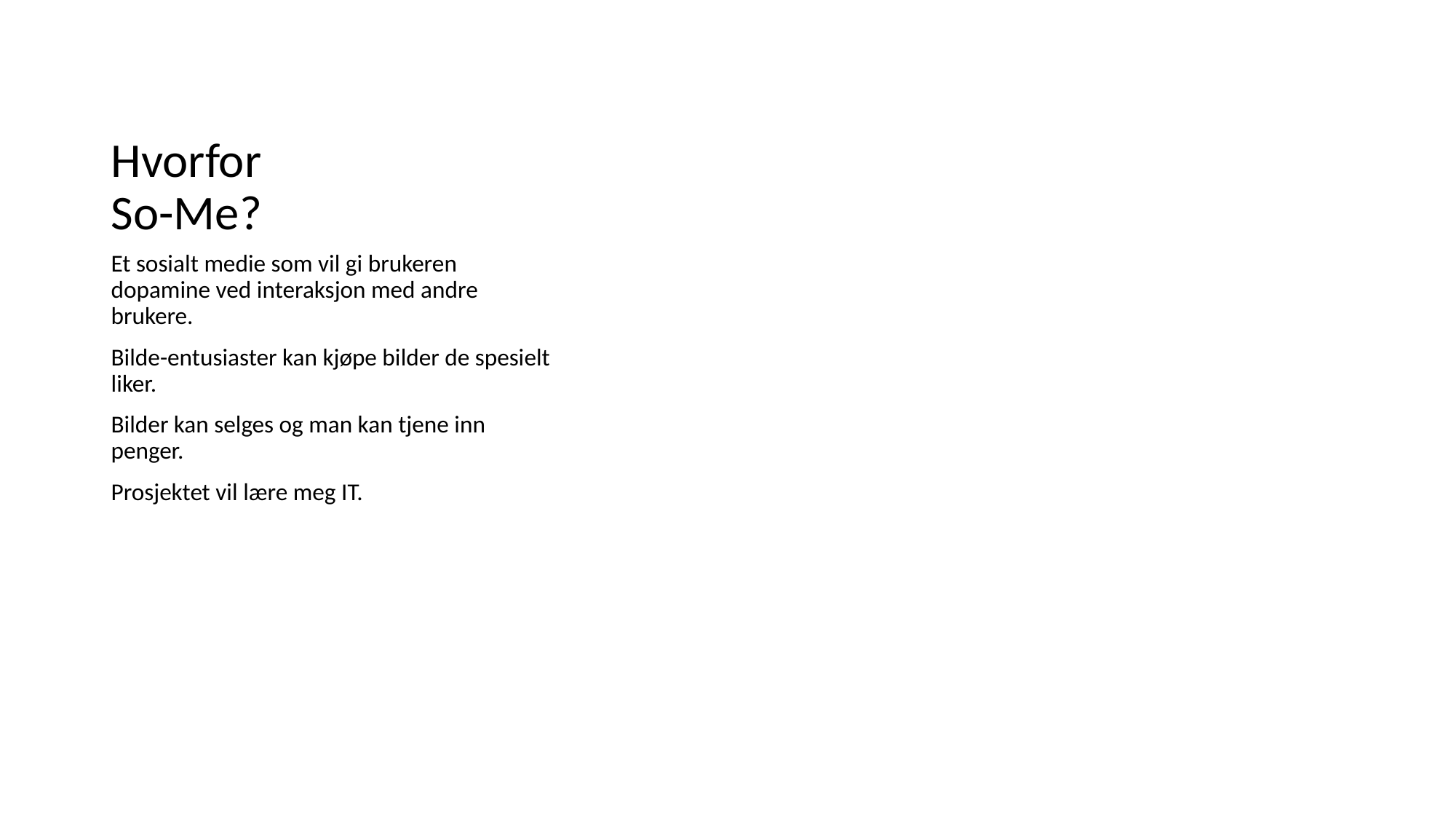

# Hvorfor So-Me?

Et sosialt medie som vil gi brukeren dopamine ved interaksjon med andre brukere.
Bilde-entusiaster kan kjøpe bilder de spesielt liker.
Bilder kan selges og man kan tjene inn penger.
Prosjektet vil lære meg IT.